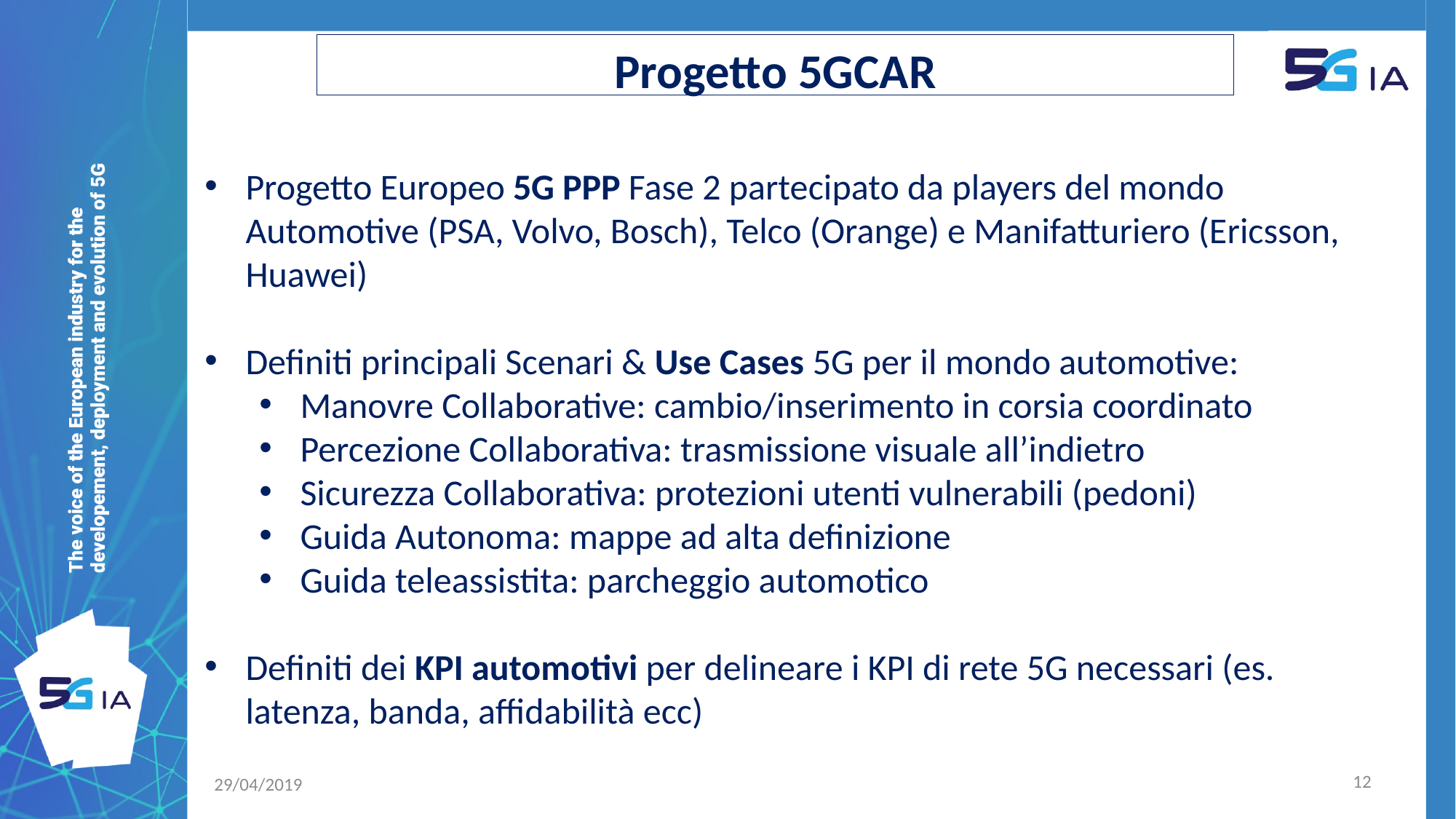

# Progetto 5GCAR
Progetto Europeo 5G PPP Fase 2 partecipato da players del mondo Automotive (PSA, Volvo, Bosch), Telco (Orange) e Manifatturiero (Ericsson, Huawei)

Definiti principali Scenari & Use Cases 5G per il mondo automotive:
Manovre Collaborative: cambio/inserimento in corsia coordinato
Percezione Collaborativa: trasmissione visuale all’indietro
Sicurezza Collaborativa: protezioni utenti vulnerabili (pedoni)
Guida Autonoma: mappe ad alta definizione
Guida teleassistita: parcheggio automotico

Definiti dei KPI automotivi per delineare i KPI di rete 5G necessari (es. latenza, banda, affidabilità ecc)

Cambio fi Filosofia di rete
 - TBD
12
29/04/2019